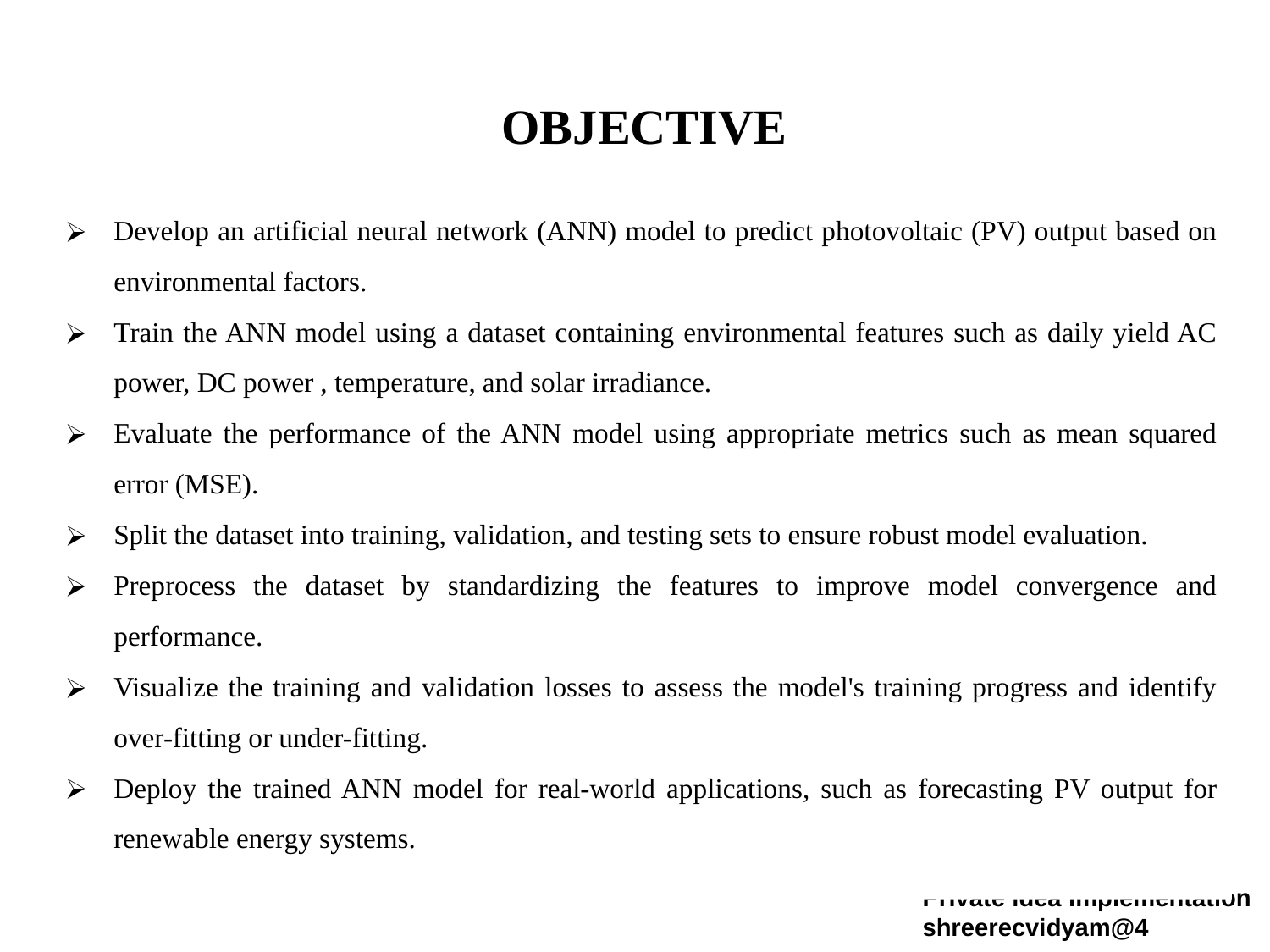

# OBJECTIVE
Develop an artificial neural network (ANN) model to predict photovoltaic (PV) output based on environmental factors.
Train the ANN model using a dataset containing environmental features such as daily yield AC power, DC power , temperature, and solar irradiance.
Evaluate the performance of the ANN model using appropriate metrics such as mean squared error (MSE).
Split the dataset into training, validation, and testing sets to ensure robust model evaluation.
Preprocess the dataset by standardizing the features to improve model convergence and performance.
Visualize the training and validation losses to assess the model's training progress and identify over-fitting or under-fitting.
Deploy the trained ANN model for real-world applications, such as forecasting PV output for renewable energy systems.